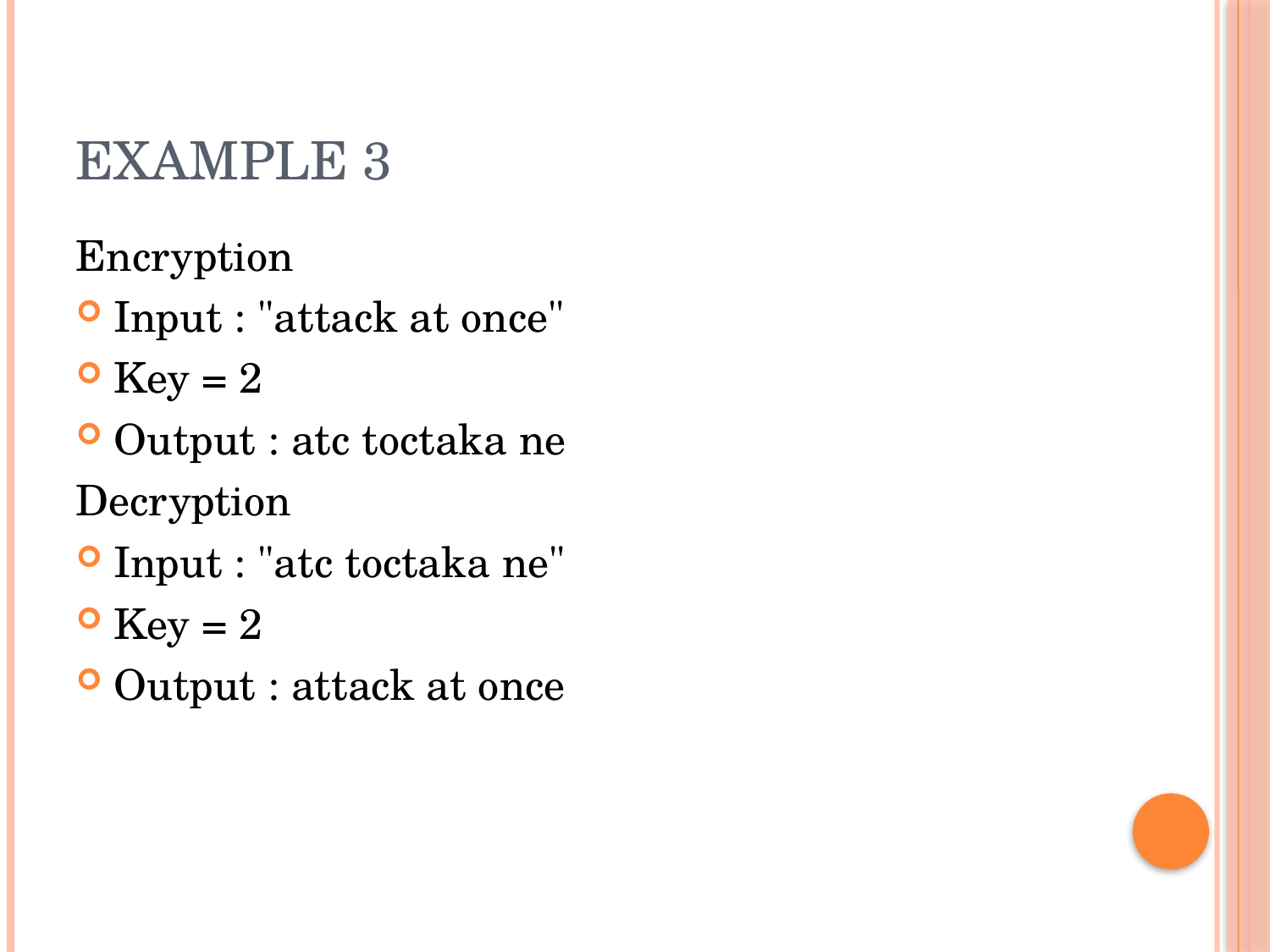

# Example 3
Encryption
Input : "attack at once"
Key = 2
Output : atc toctaka ne
Decryption
Input : "atc toctaka ne"
Key = 2
Output : attack at once